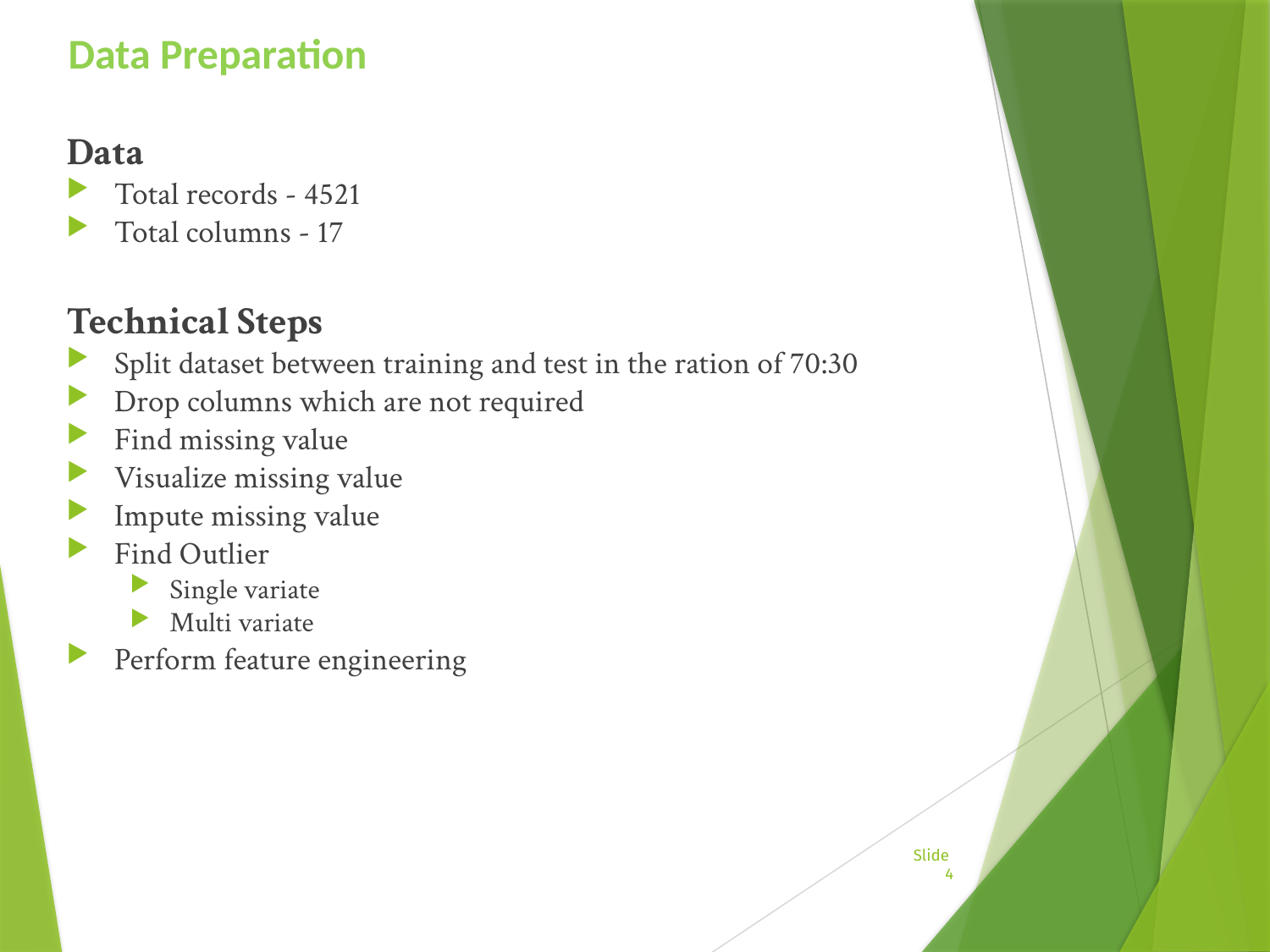

Data Preparation
Data
Total records - 4521
Total columns - 17

Technical Steps
Split dataset between training and test in the ration of 70:30
Drop columns which are not required
Find missing value
Visualize missing value
Impute missing value
Find Outlier
Single variate
Multi variate
Perform feature engineering

Slide 4